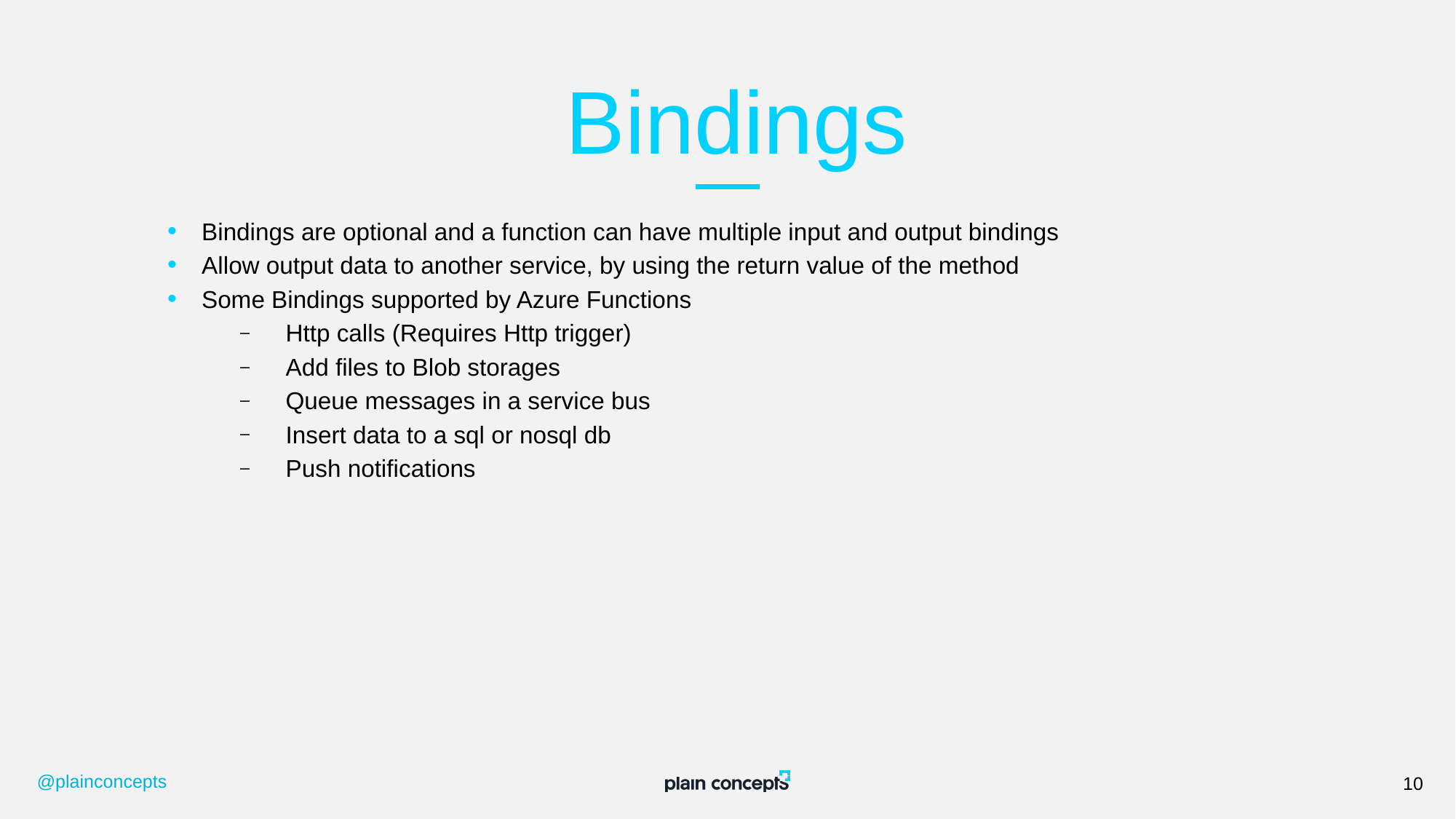

# Bindings
Bindings are optional and a function can have multiple input and output bindings
Allow output data to another service, by using the return value of the method
Some Bindings supported by Azure Functions
Http calls (Requires Http trigger)
Add files to Blob storages
Queue messages in a service bus
Insert data to a sql or nosql db
Push notifications
@plainconcepts
10